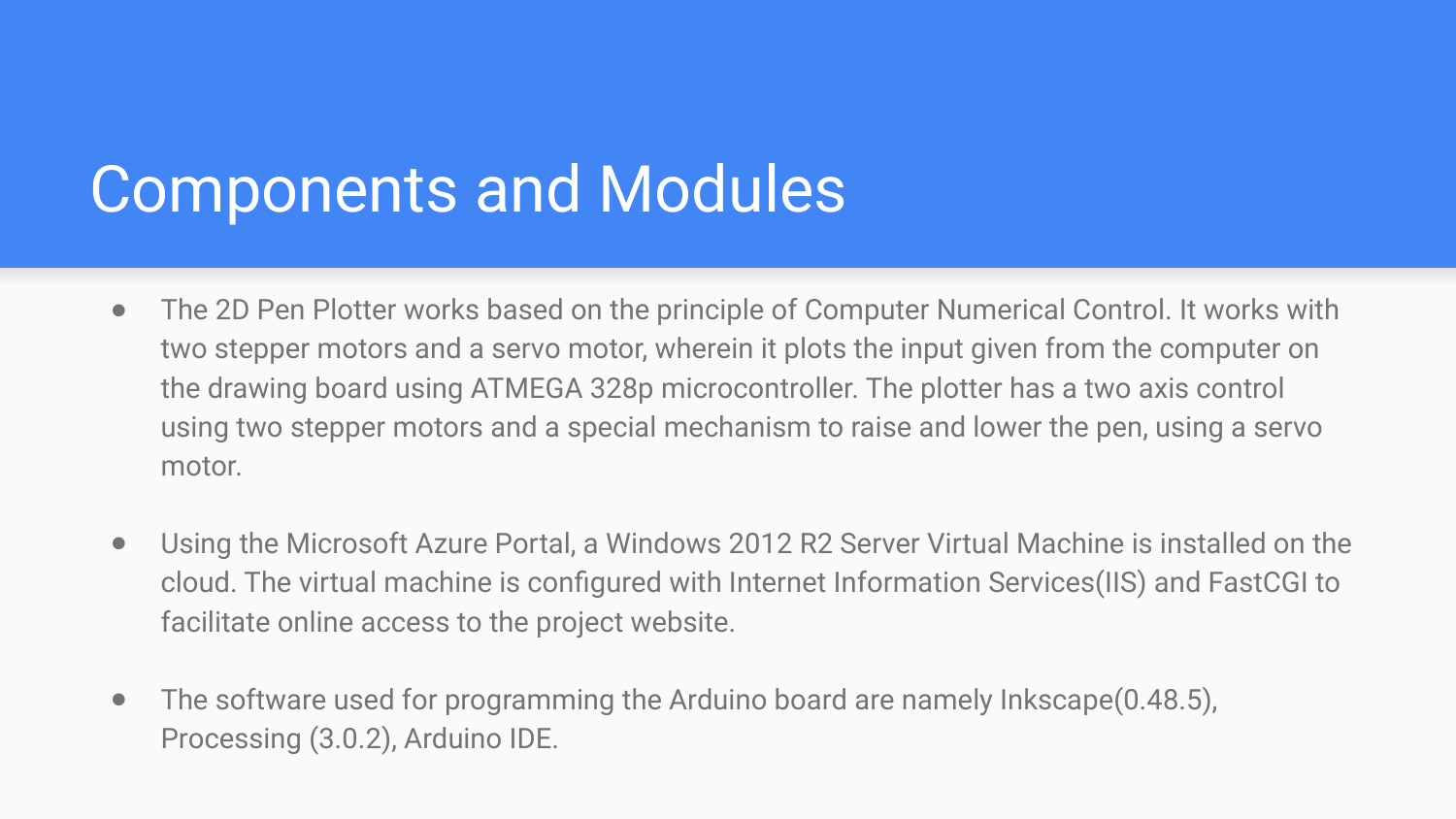

# Components and Modules
The 2D Pen Plotter works based on the principle of Computer Numerical Control. It works with two stepper motors and a servo motor, wherein it plots the input given from the computer on the drawing board using ATMEGA 328p microcontroller. The plotter has a two axis control using two stepper motors and a special mechanism to raise and lower the pen, using a servo motor.

Using the Microsoft Azure Portal, a Windows 2012 R2 Server Virtual Machine is installed on the cloud. The virtual machine is configured with Internet Information Services(IIS) and FastCGI to facilitate online access to the project website.

The software used for programming the Arduino board are namely Inkscape(0.48.5), Processing (3.0.2), Arduino IDE.